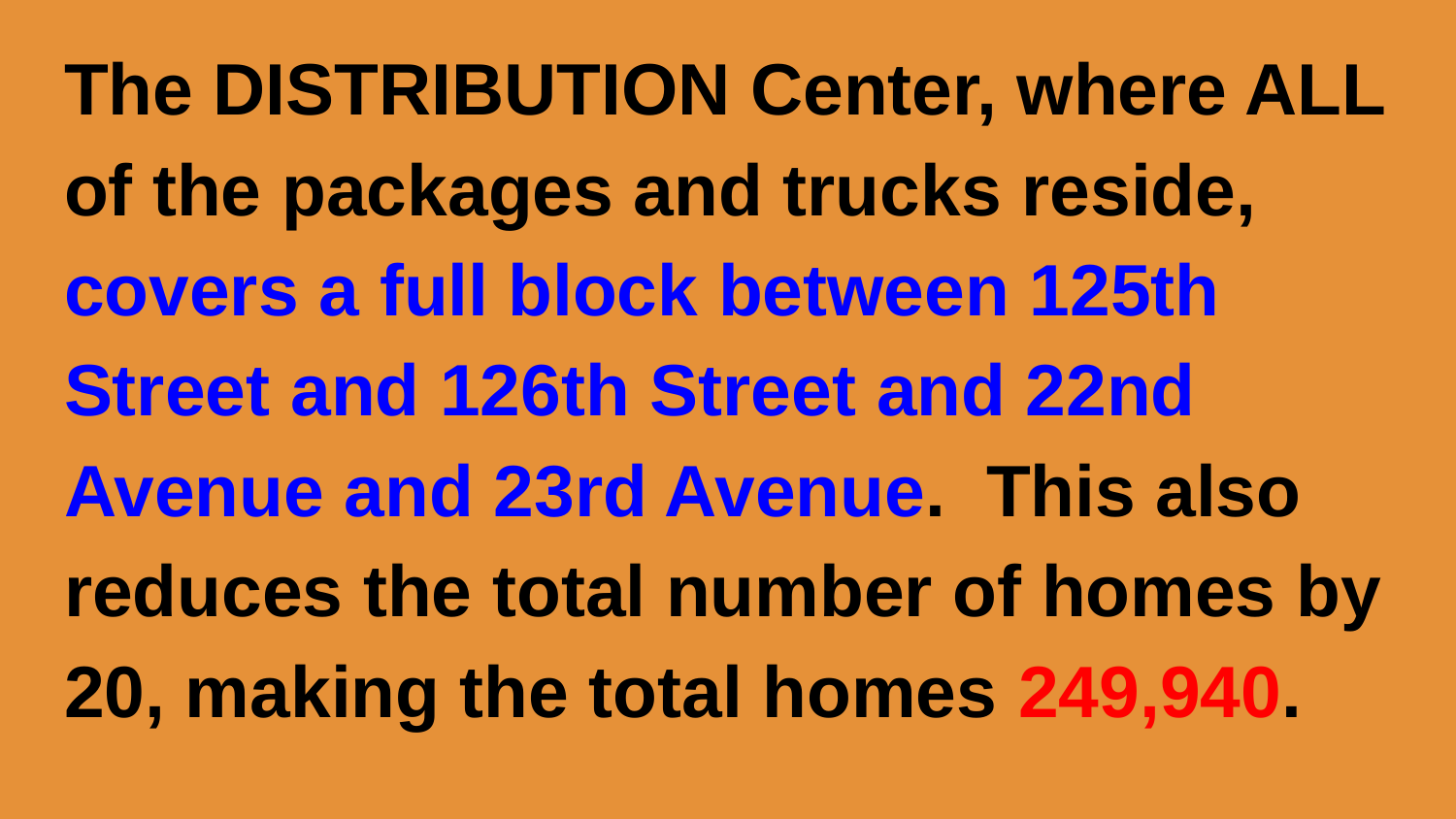

The DISTRIBUTION Center, where ALL of the packages and trucks reside, covers a full block between 125th Street and 126th Street and 22nd Avenue and 23rd Avenue.  This also reduces the total number of homes by 20, making the total homes 249,940.